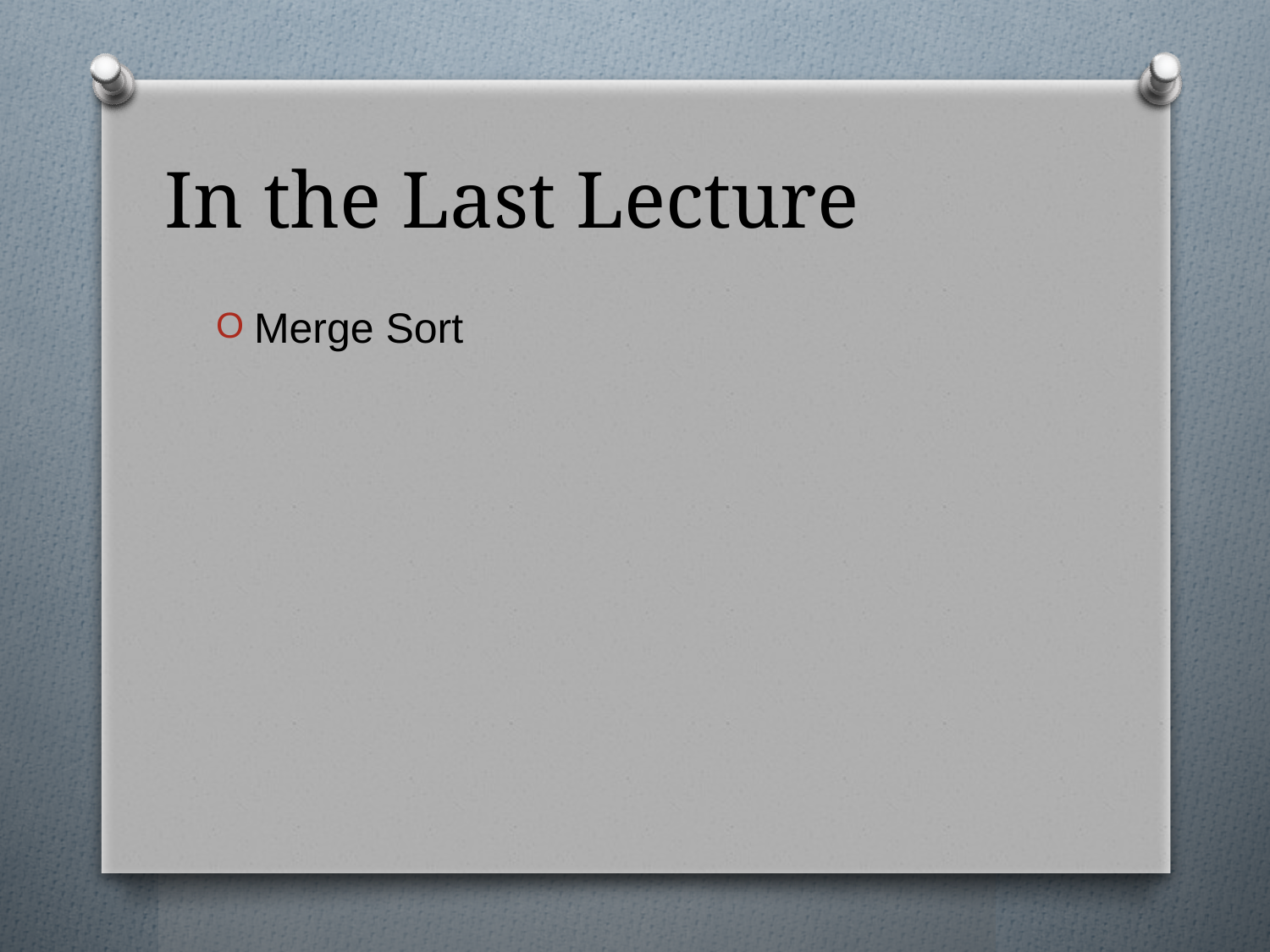

# In the Last Lecture
Merge Sort